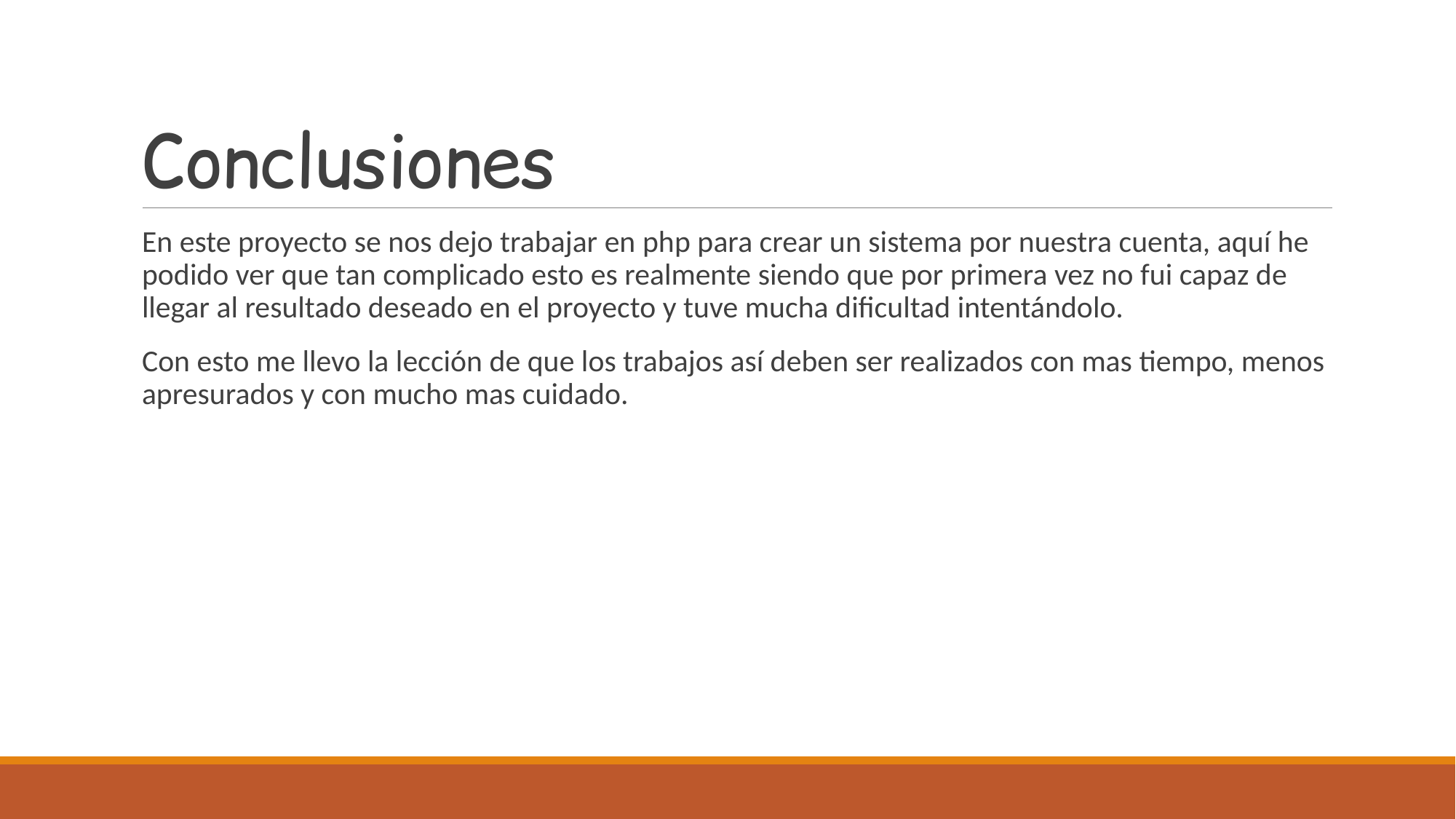

# Conclusiones
En este proyecto se nos dejo trabajar en php para crear un sistema por nuestra cuenta, aquí he podido ver que tan complicado esto es realmente siendo que por primera vez no fui capaz de llegar al resultado deseado en el proyecto y tuve mucha dificultad intentándolo.
Con esto me llevo la lección de que los trabajos así deben ser realizados con mas tiempo, menos apresurados y con mucho mas cuidado.